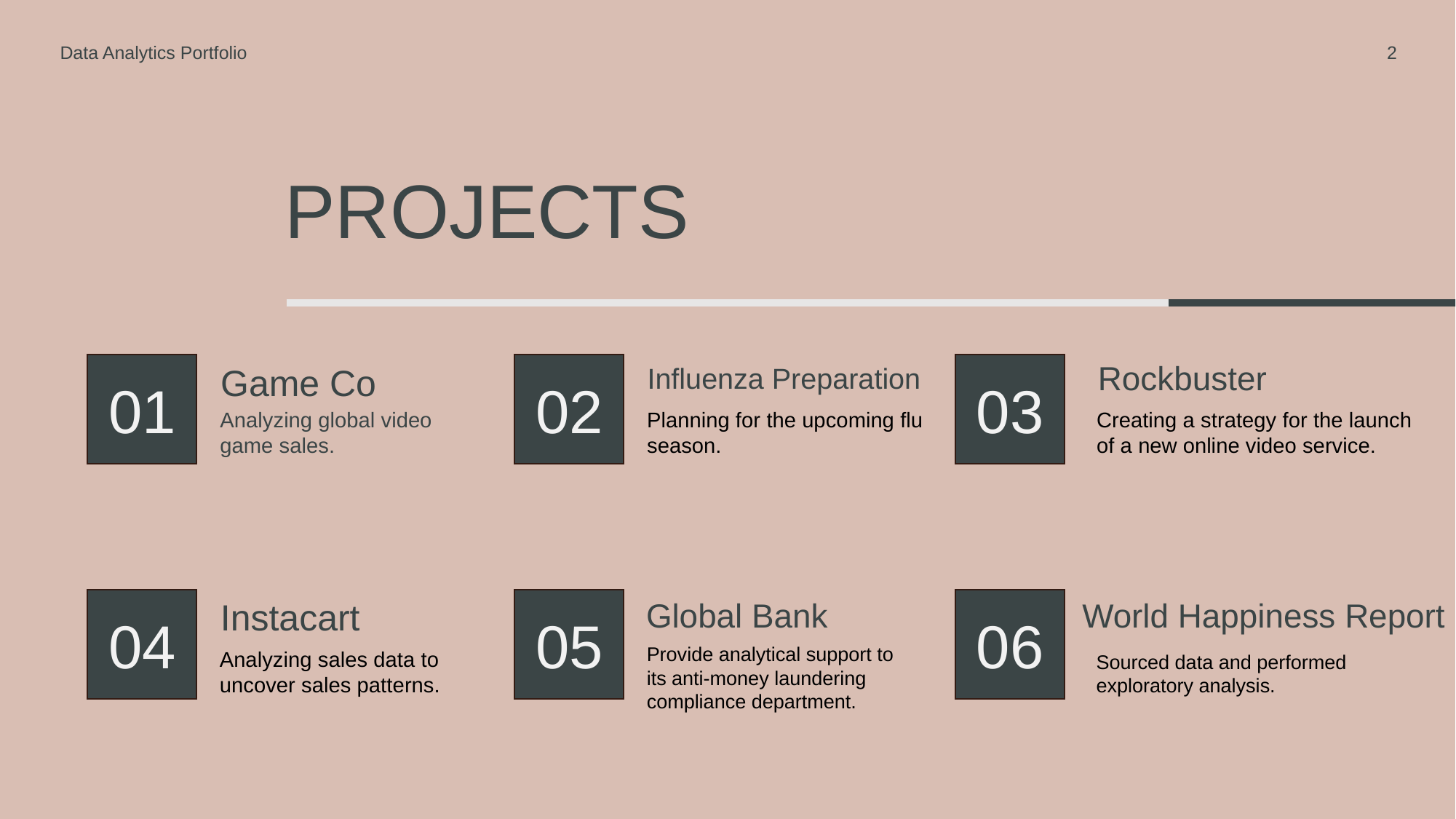

Data Analytics Portfolio
2
# Projects
Rockbuster
01
Game Co
02
Influenza Preparation
03
Analyzing global video
game sales.
Planning for the upcoming flu season.
Creating a strategy for the launch
of a new online video service.
World Happiness Report
Global Bank
Instacart
04
05
06
Provide analytical support to its anti-money laundering compliance department.
Analyzing sales data to uncover sales patterns.
Sourced data and performed exploratory analysis.